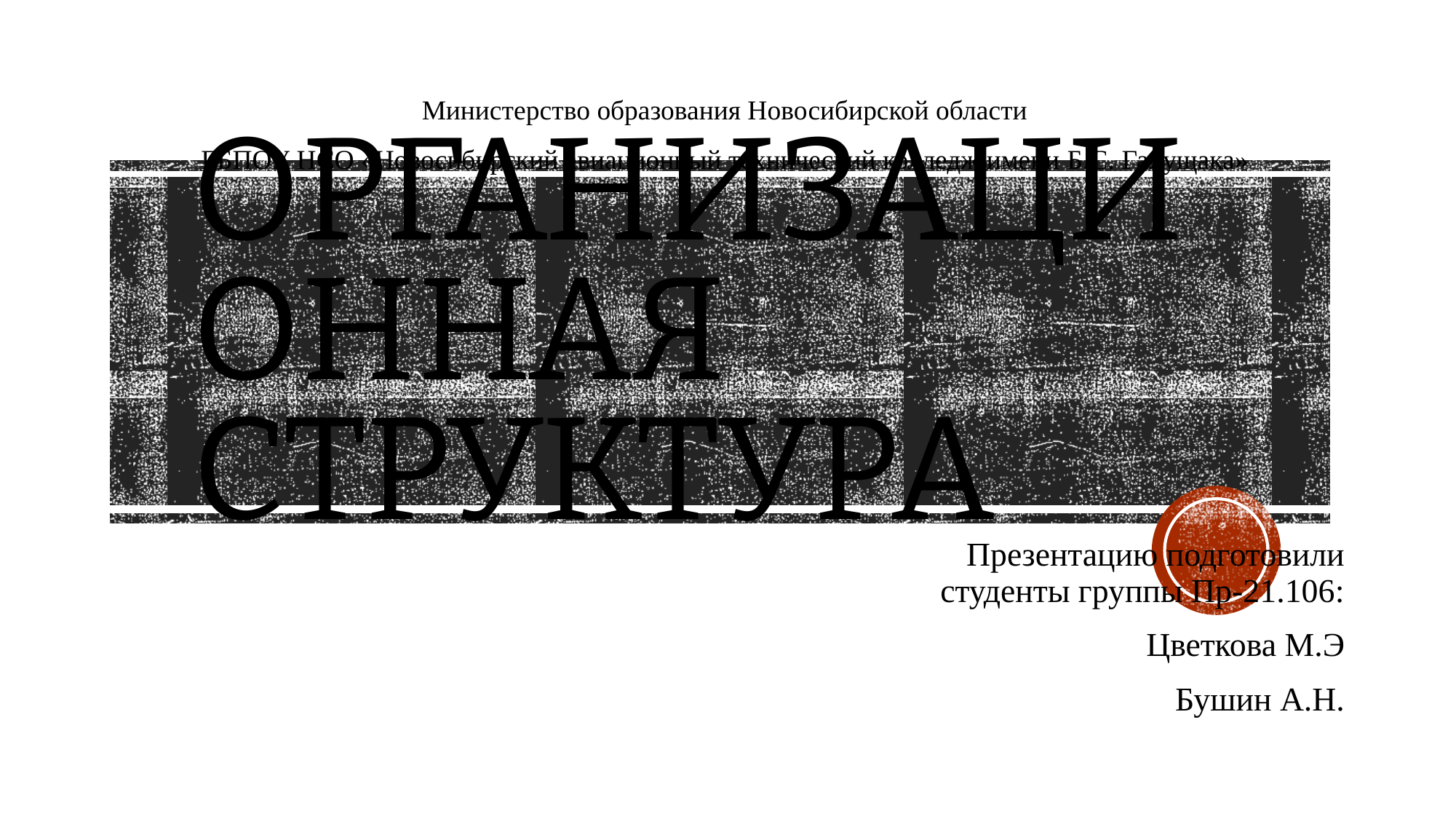

Министерство образования Новосибирской области
ГБПОУ НСО «Новосибирский авиационный технический колледж имени Б.С. Галущака»
# Организационная структура
Презентацию подготовили студенты группы Пр-21.106:
Цветкова М.Э
Бушин А.Н.